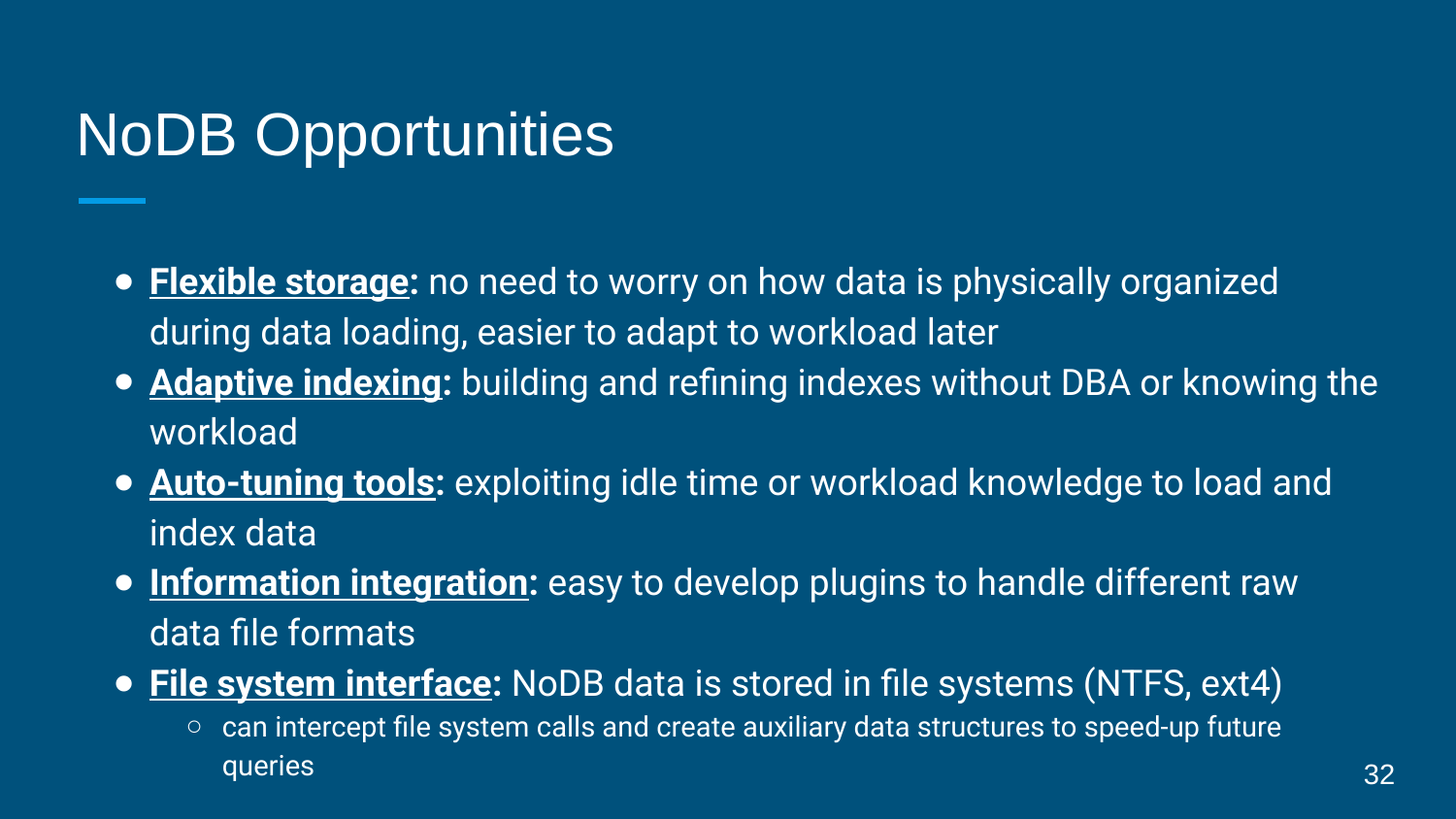

# NoDB Opportunities
Flexible storage: no need to worry on how data is physically organized during data loading, easier to adapt to workload later
Adaptive indexing: building and refining indexes without DBA or knowing the workload
Auto-tuning tools: exploiting idle time or workload knowledge to load and index data
Information integration: easy to develop plugins to handle different raw data file formats
File system interface: NoDB data is stored in file systems (NTFS, ext4)
can intercept file system calls and create auxiliary data structures to speed-up future queries
32